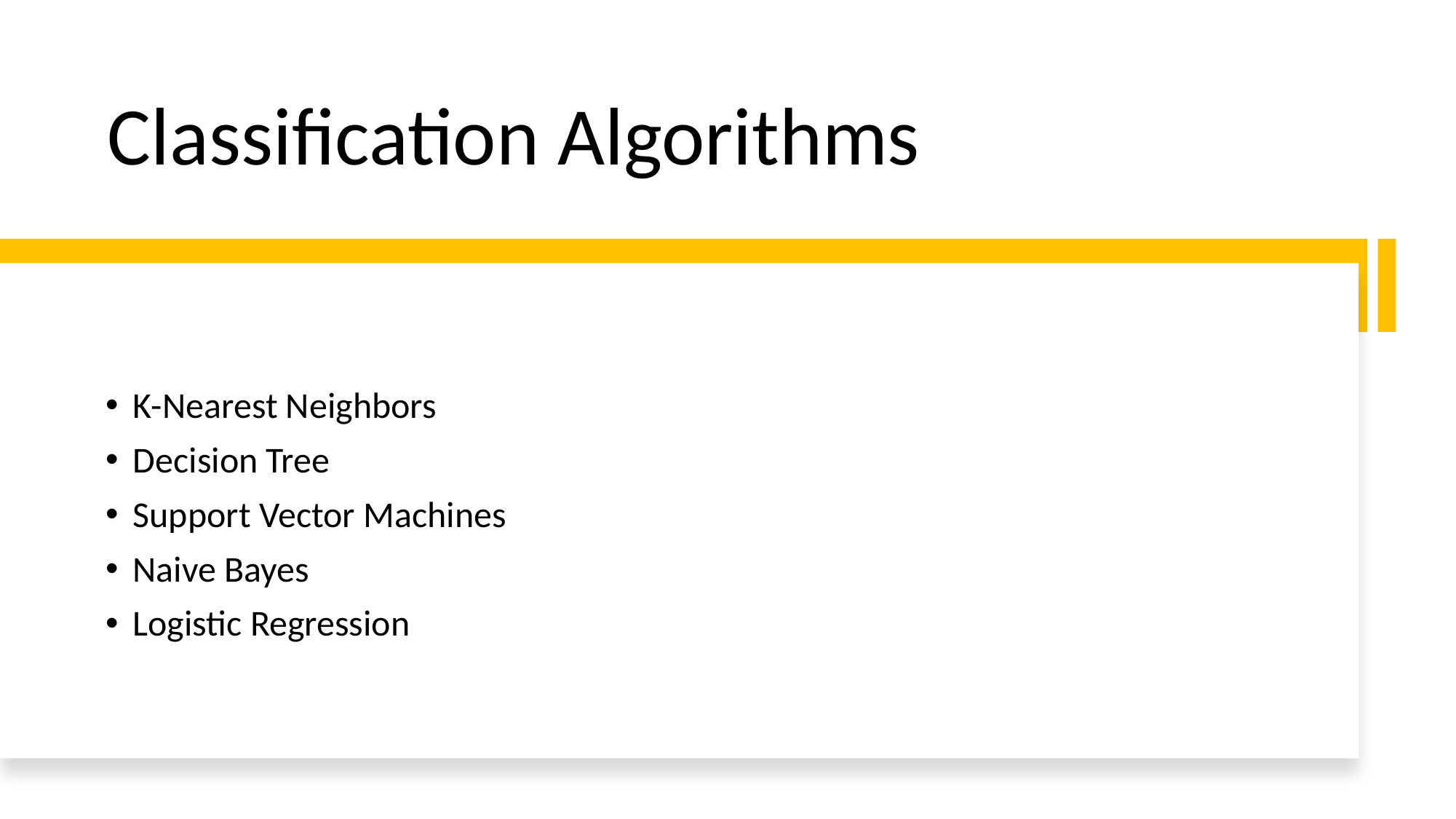

# Classification Algorithms

K-Nearest Neighbors
Decision Tree
Support Vector Machines
Naive Bayes
Logistic Regression